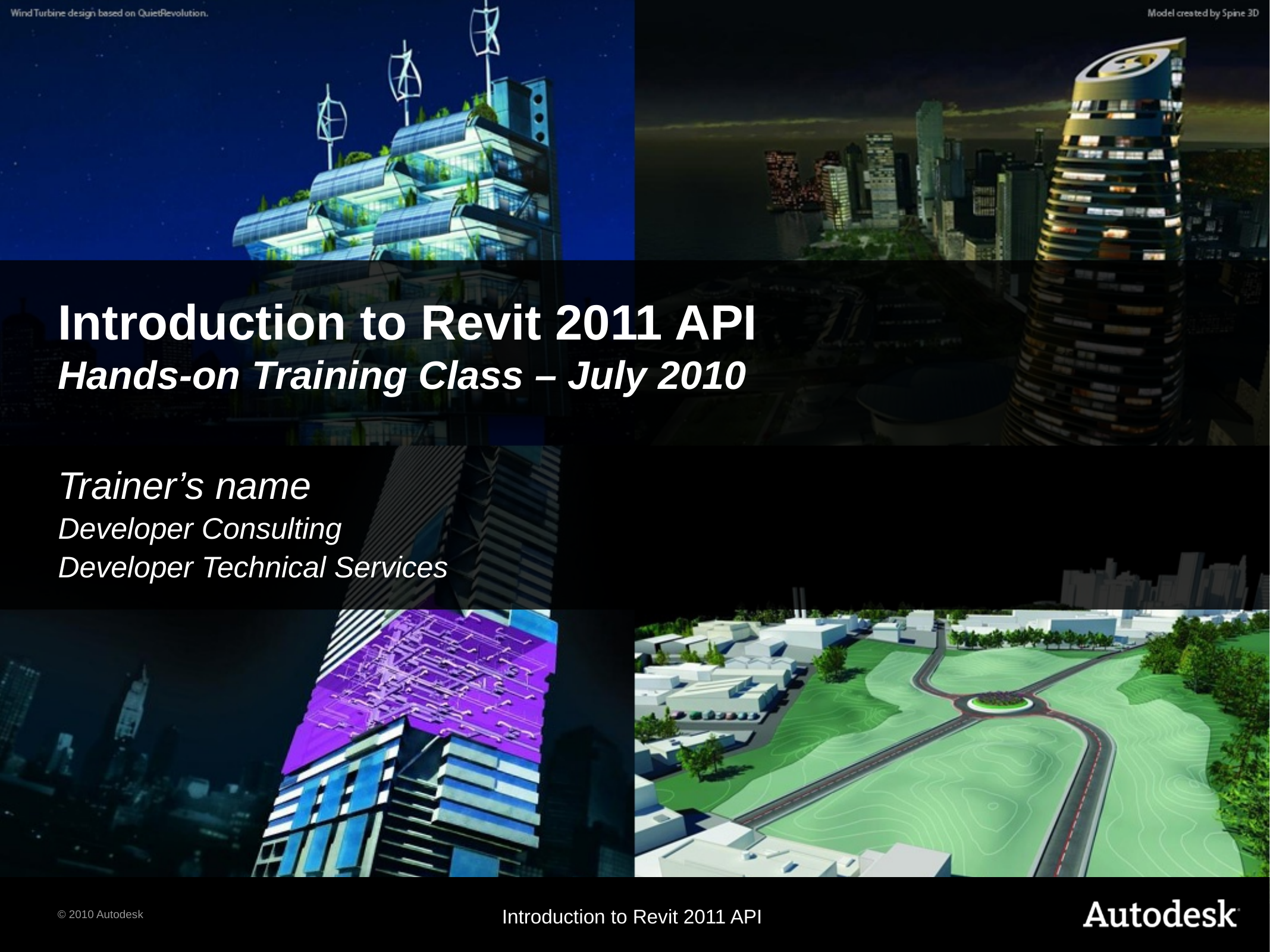

# Introduction to Revit 2011 API Hands-on Training Class – July 2010
Trainer’s name
Developer Consulting
Developer Technical Services